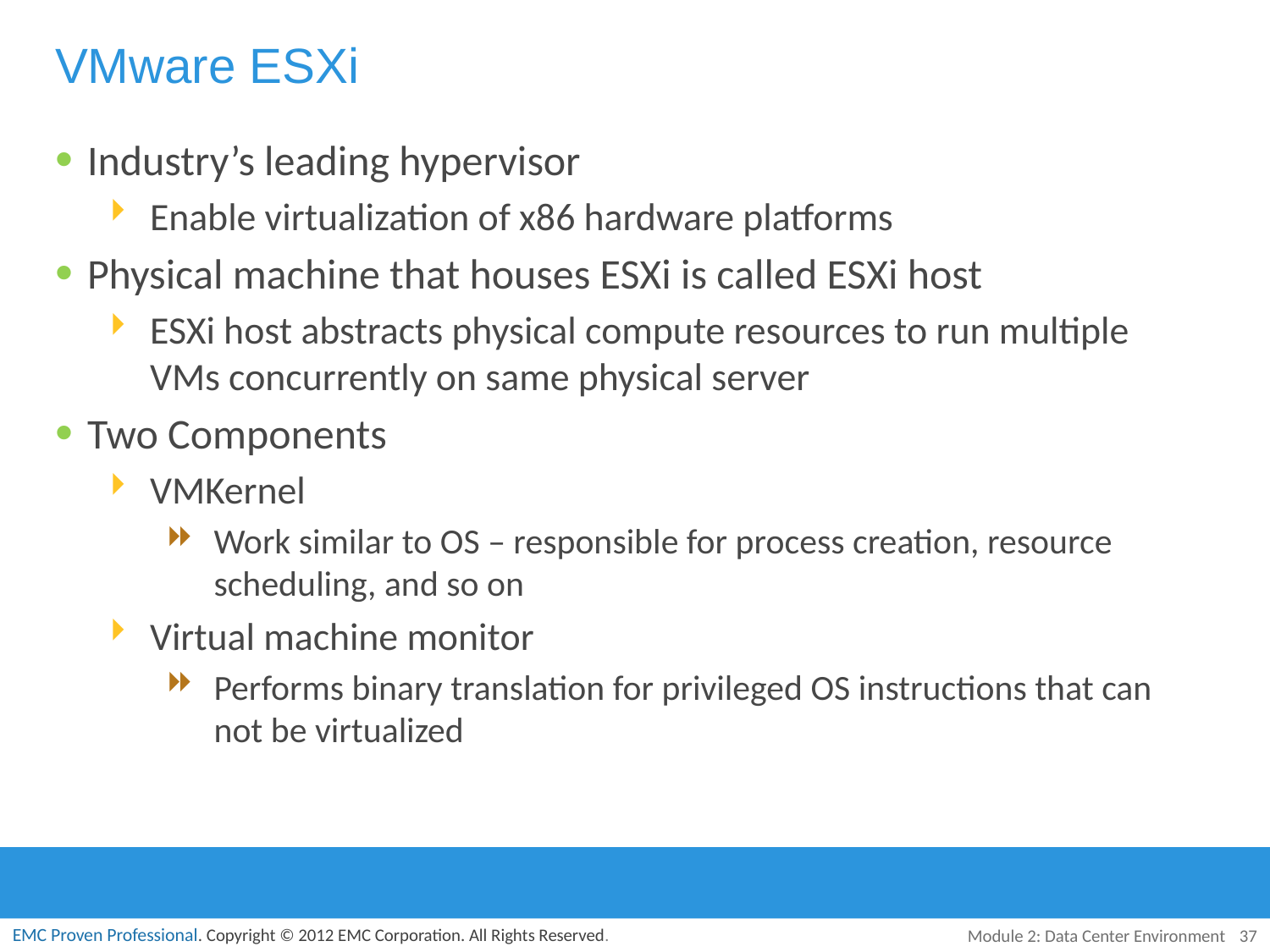

# VMware ESXi
Industry’s leading hypervisor
Enable virtualization of x86 hardware platforms
Physical machine that houses ESXi is called ESXi host
ESXi host abstracts physical compute resources to run multiple VMs concurrently on same physical server
Two Components
VMKernel
Work similar to OS – responsible for process creation, resource scheduling, and so on
Virtual machine monitor
Performs binary translation for privileged OS instructions that can not be virtualized

Module 2: Data Center Environment
37